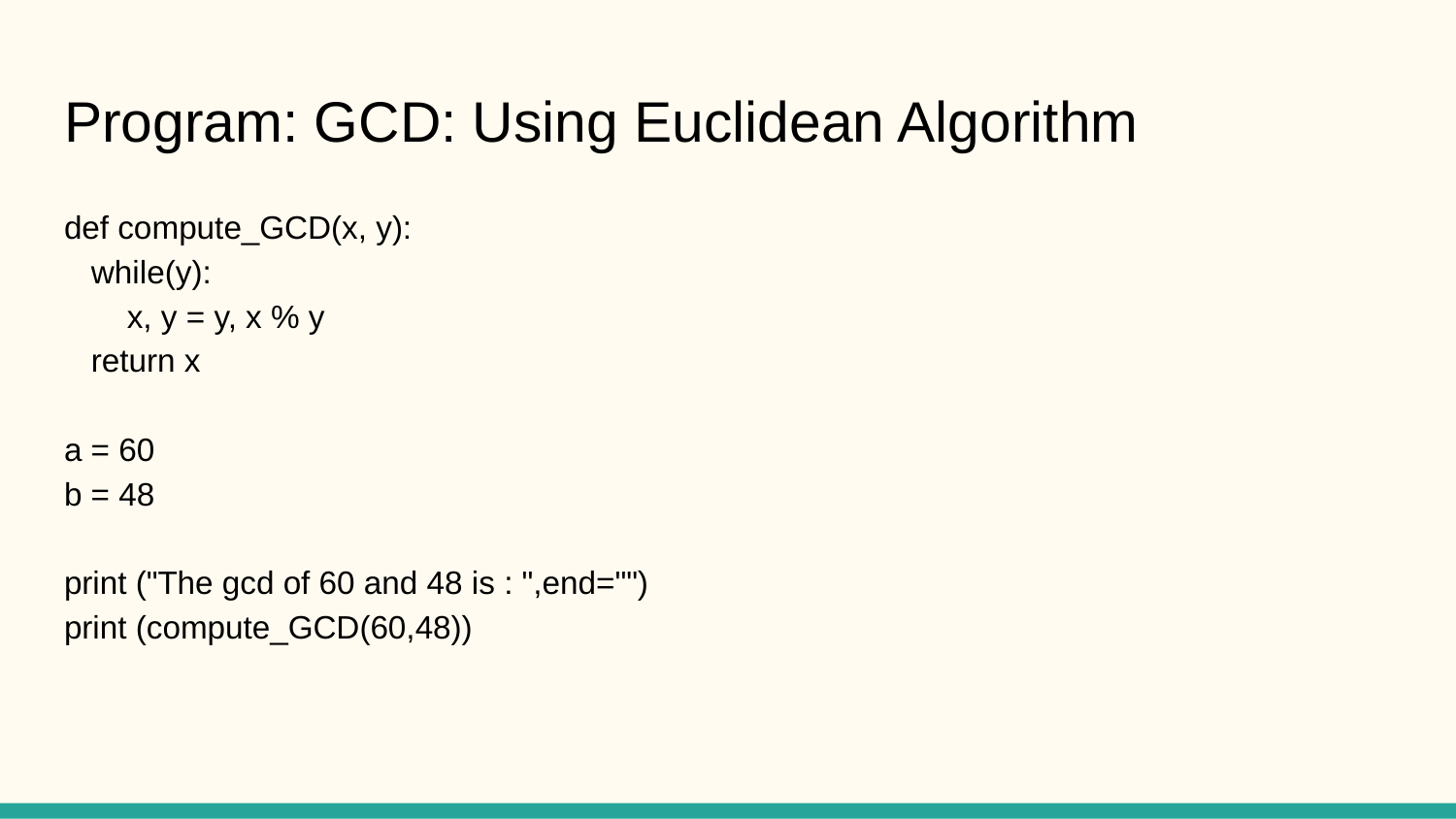

# Program: GCD: Using Euclidean Algorithm
def compute_GCD(x, y):
   while(y):
       x, y = y, x % y
   return x

a = 60
b = 48

print ("The gcd of 60 and 48 is : ",end="")
print (compute_GCD(60,48))